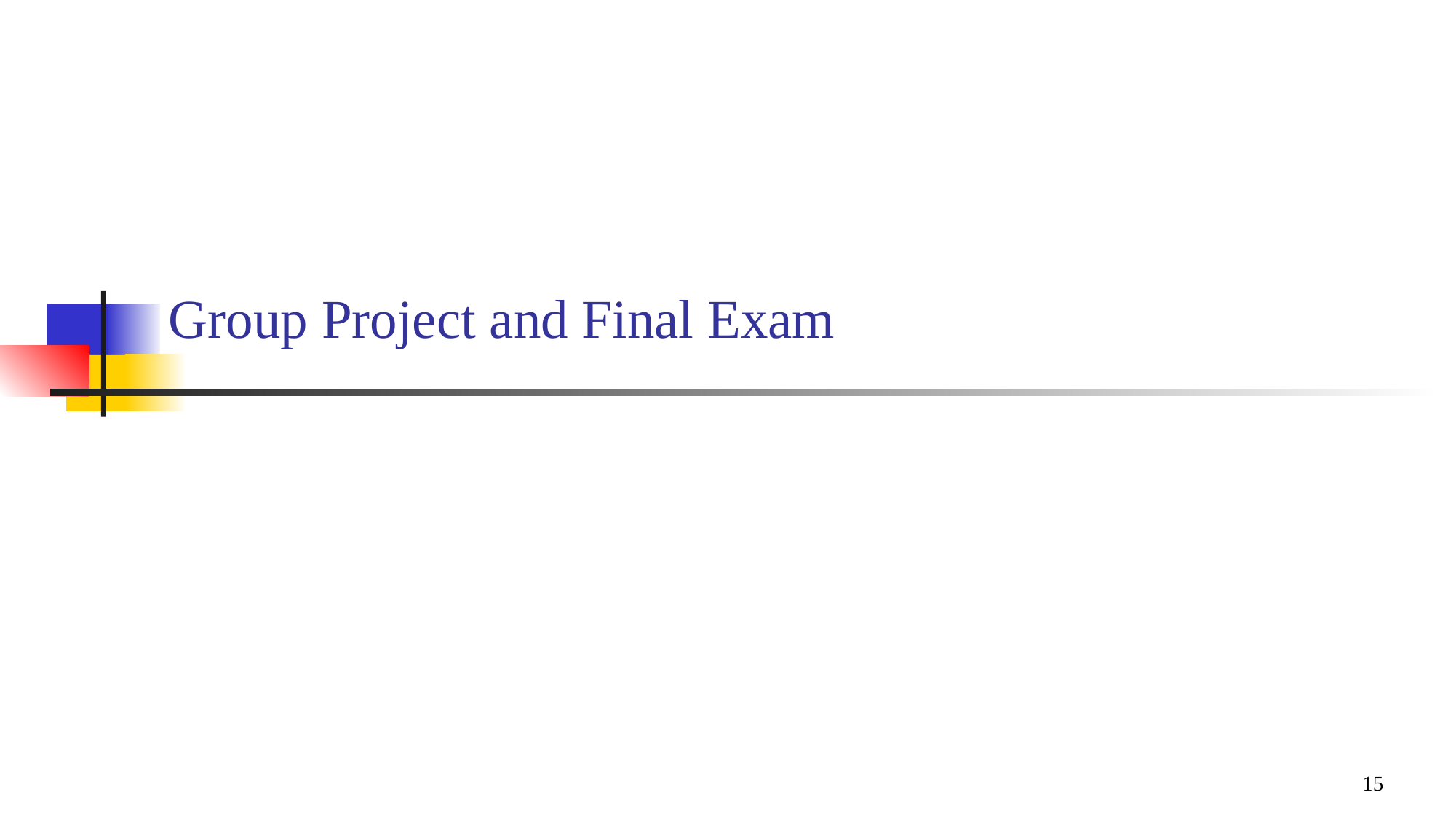

# Group Project and Final Exam

15